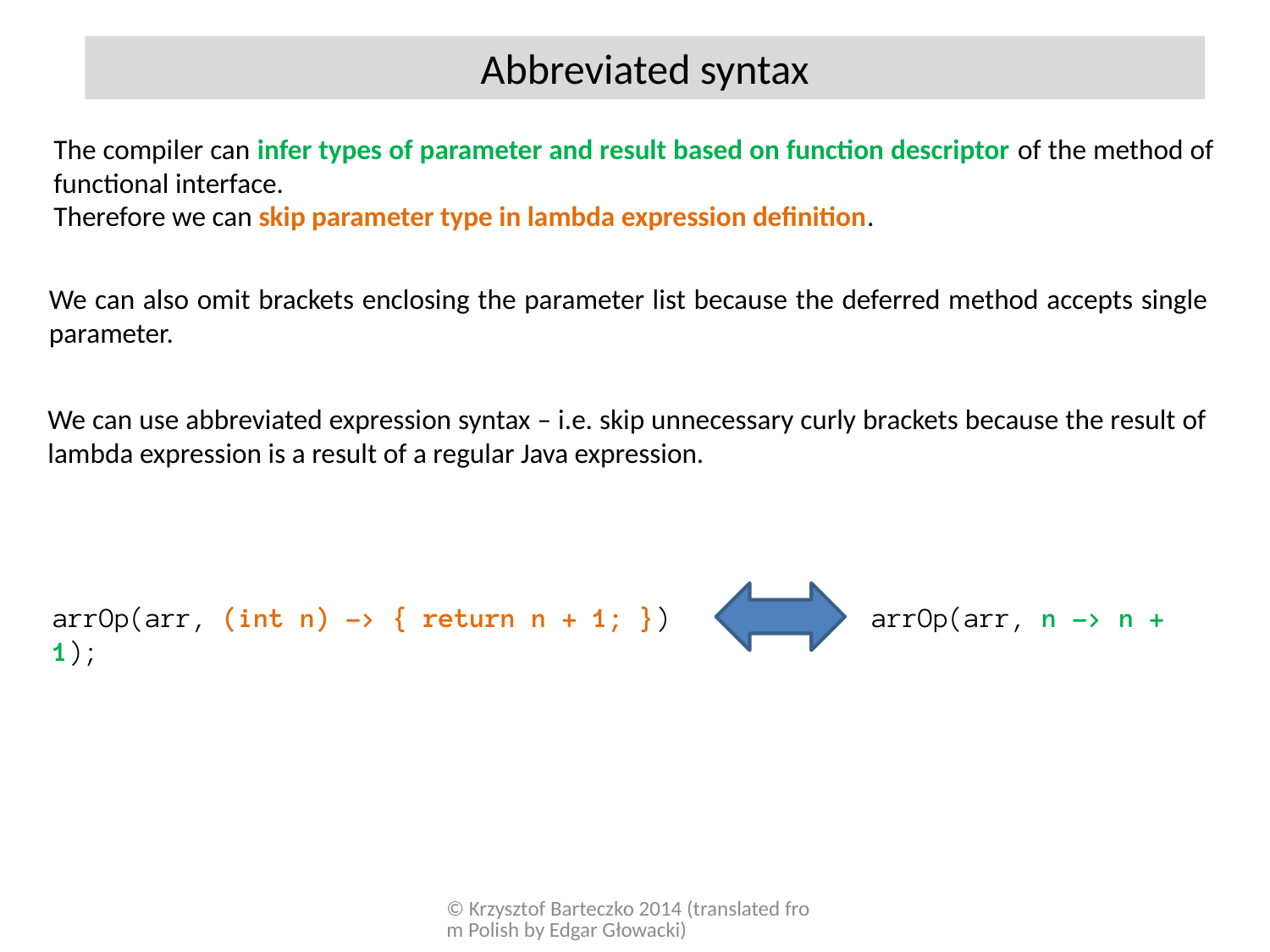

Abbreviated syntax
The compiler can infer types of parameter and result based on function descriptor of the method of functional interface.
Therefore we can skip parameter type in lambda expression definition.
We can also omit brackets enclosing the parameter list because the deferred method accepts single parameter.
We can use abbreviated expression syntax – i.e. skip unnecessary curly brackets because the result of lambda expression is a result of a regular Java expression.

arrOp(arr, (int n) -> { return n + 1; })             arrOp(arr, n -> n + 1);
© Krzysztof Barteczko 2014 (translated from Polish by Edgar Głowacki)